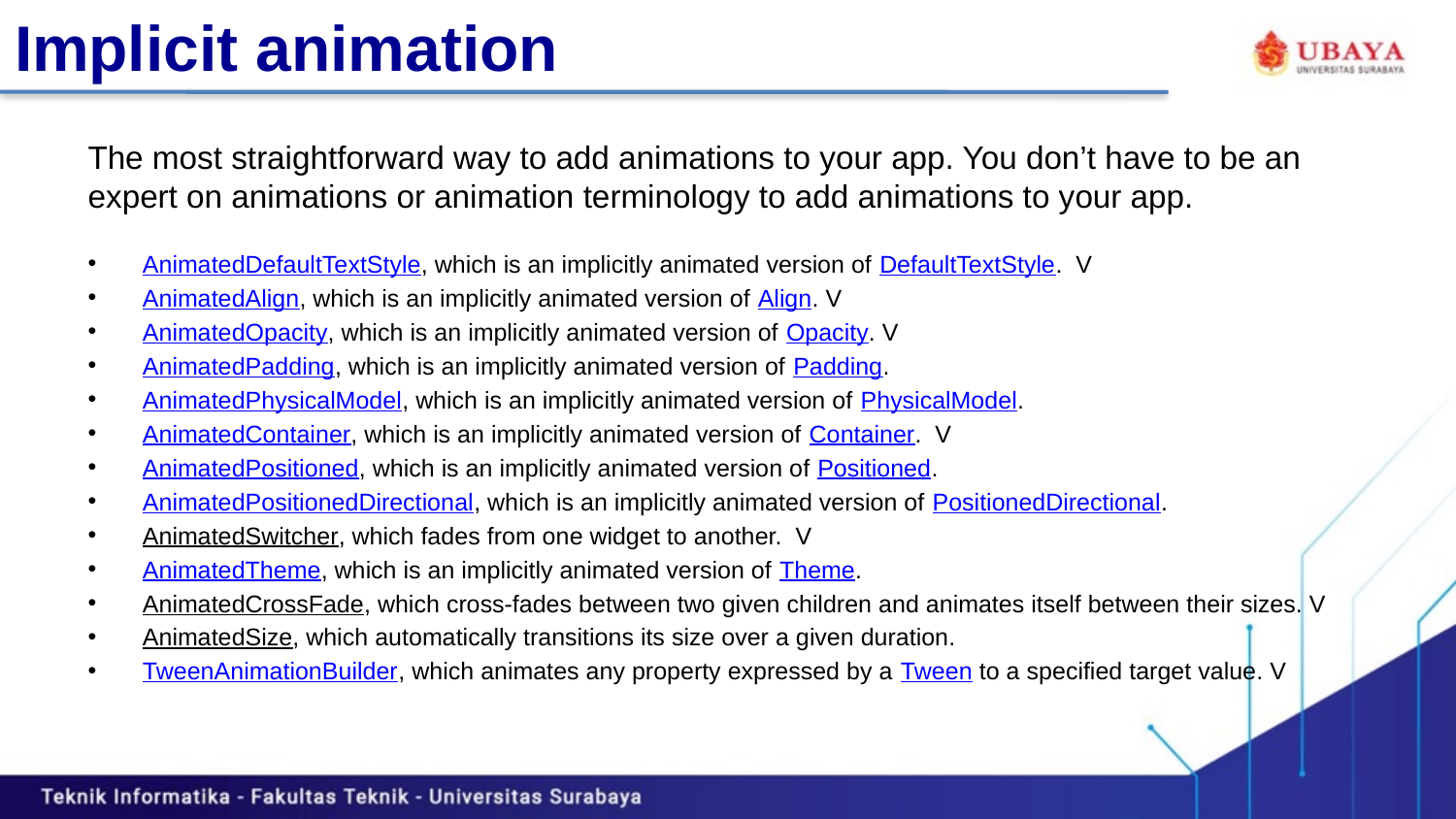

# Implicit animation

The most straightforward way to add animations to your app. You don’t have to be an expert on animations or animation terminology to add animations to your app.
AnimatedDefaultTextStyle, which is an implicitly animated version of DefaultTextStyle.  V
AnimatedAlign, which is an implicitly animated version of Align. V
AnimatedOpacity, which is an implicitly animated version of Opacity. V
AnimatedPadding, which is an implicitly animated version of Padding.
AnimatedPhysicalModel, which is an implicitly animated version of PhysicalModel.
AnimatedContainer, which is an implicitly animated version of Container.  V
AnimatedPositioned, which is an implicitly animated version of Positioned.
AnimatedPositionedDirectional, which is an implicitly animated version of PositionedDirectional.
AnimatedSwitcher, which fades from one widget to another.  V
AnimatedTheme, which is an implicitly animated version of Theme.
AnimatedCrossFade, which cross-fades between two given children and animates itself between their sizes. V
AnimatedSize, which automatically transitions its size over a given duration.
TweenAnimationBuilder, which animates any property expressed by a Tween to a specified target value. V